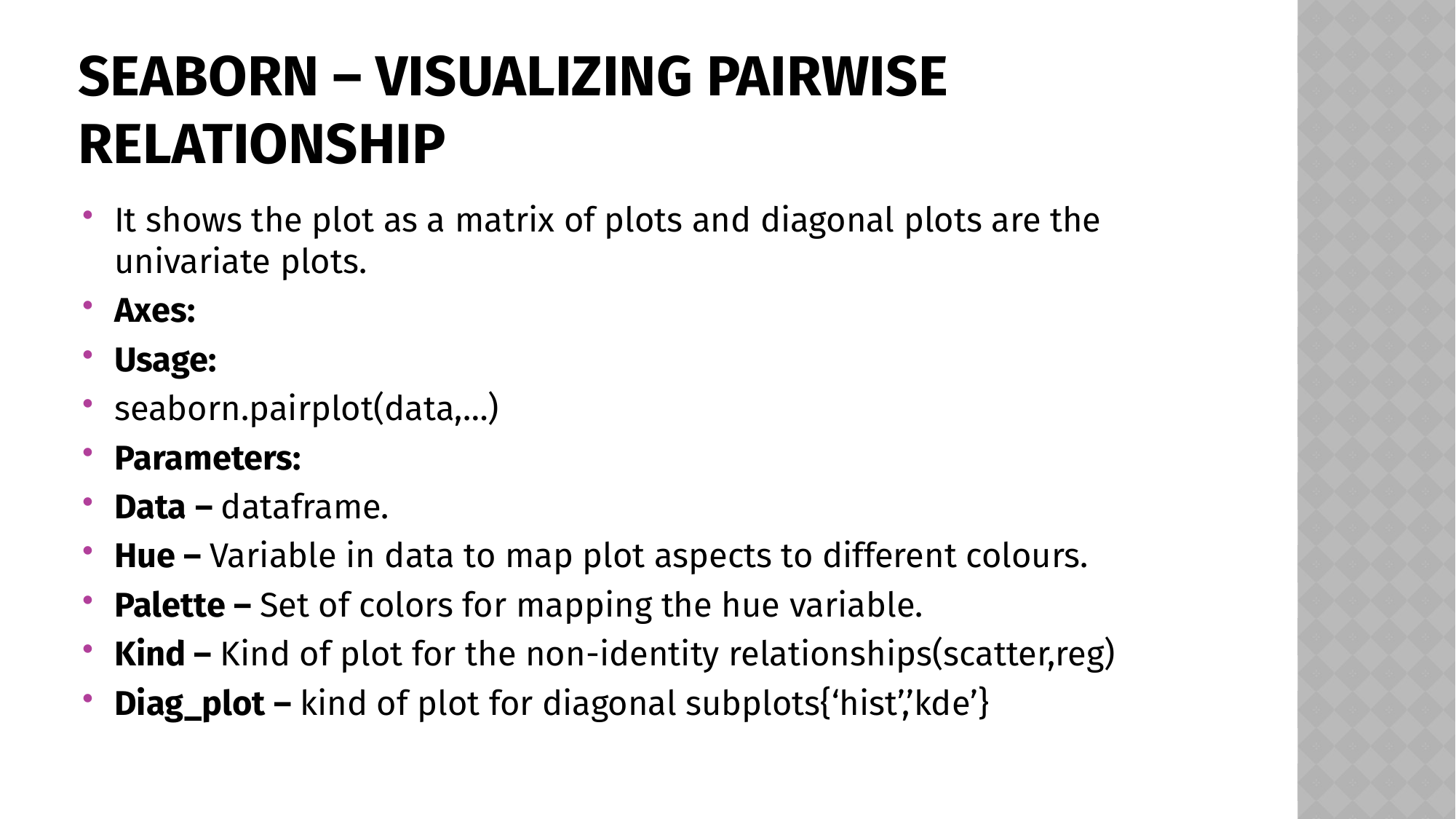

# Seaborn – visualizing pairwise relationship
It shows the plot as a matrix of plots and diagonal plots are the univariate plots.
Axes:
Usage:
seaborn.pairplot(data,…)
Parameters:
Data – dataframe.
Hue – Variable in data to map plot aspects to different colours.
Palette – Set of colors for mapping the hue variable.
Kind – Kind of plot for the non-identity relationships(scatter,reg)
Diag_plot – kind of plot for diagonal subplots{‘hist’,’kde’}